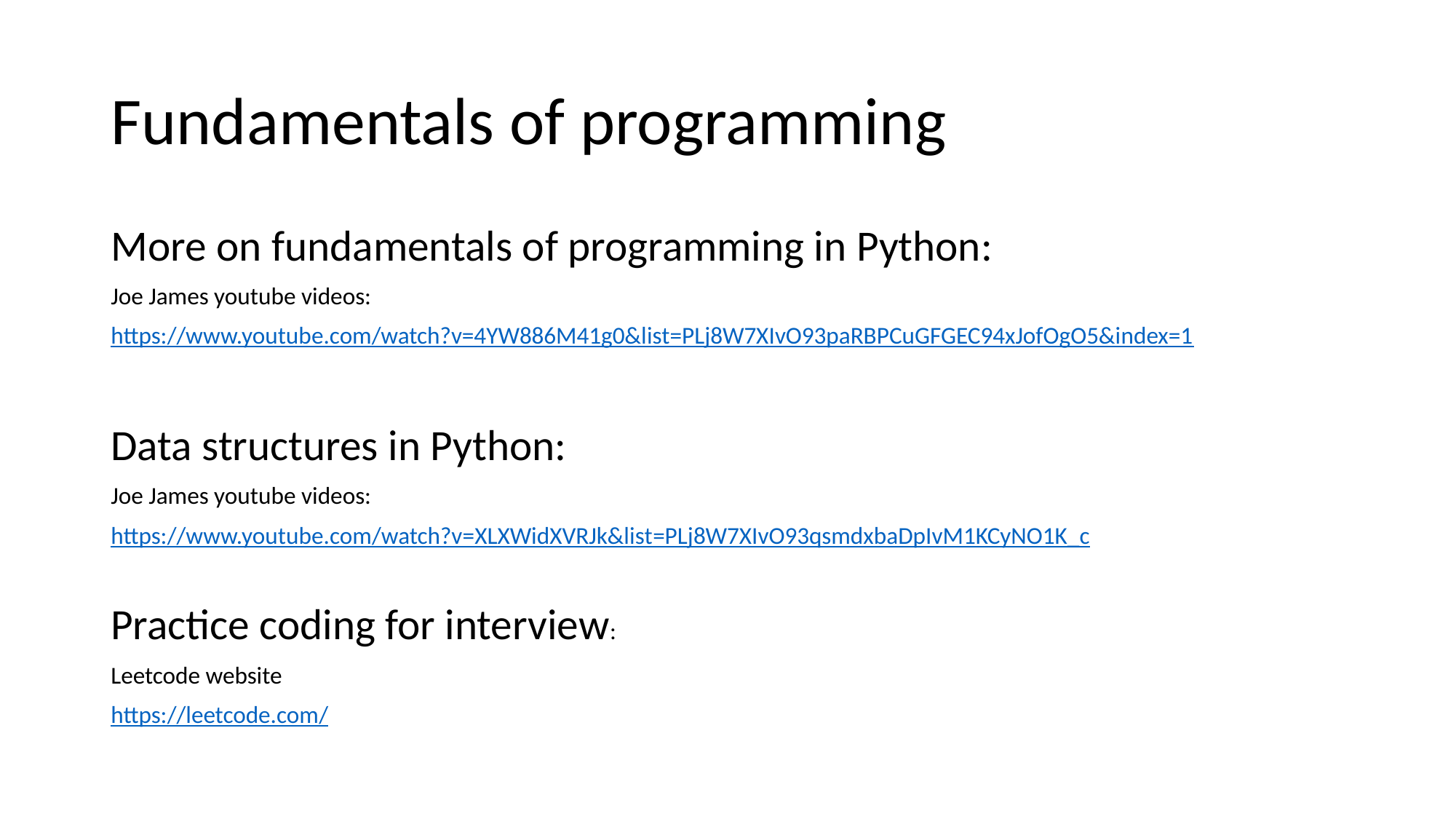

# Fundamentals of programming
More on fundamentals of programming in Python:
Joe James youtube videos:
https://www.youtube.com/watch?v=4YW886M41g0&list=PLj8W7XIvO93paRBPCuGFGEC94xJofOgO5&index=1

Data structures in Python:
Joe James youtube videos:
https://www.youtube.com/watch?v=XLXWidXVRJk&list=PLj8W7XIvO93qsmdxbaDpIvM1KCyNO1K_c

Practice coding for interview:
Leetcode website
https://leetcode.com/